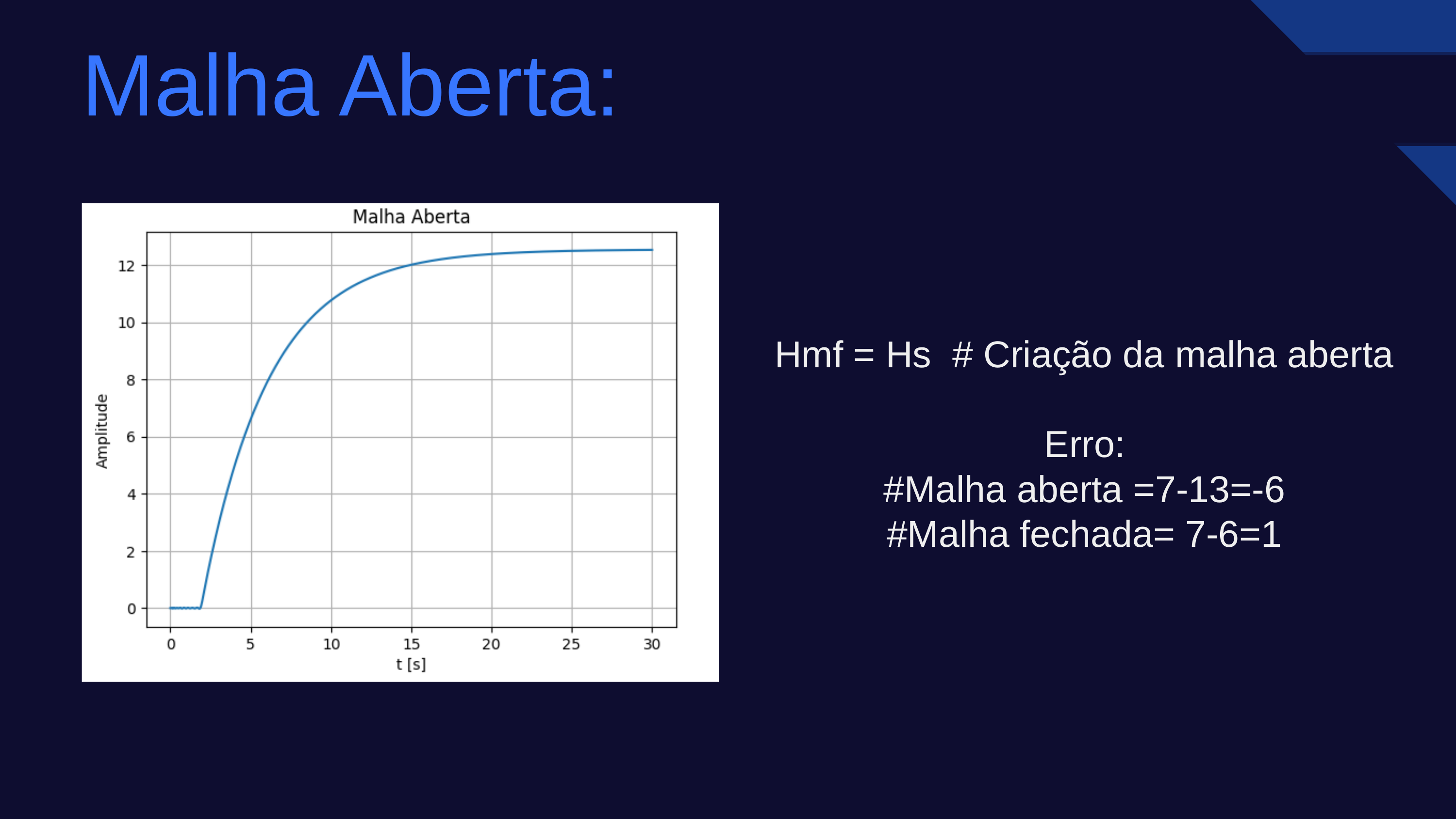

Malha Aberta:

Hmf = Hs  # Criação da malha aberta

Erro:
#Malha aberta =7-13=-6
#Malha fechada= 7-6=1